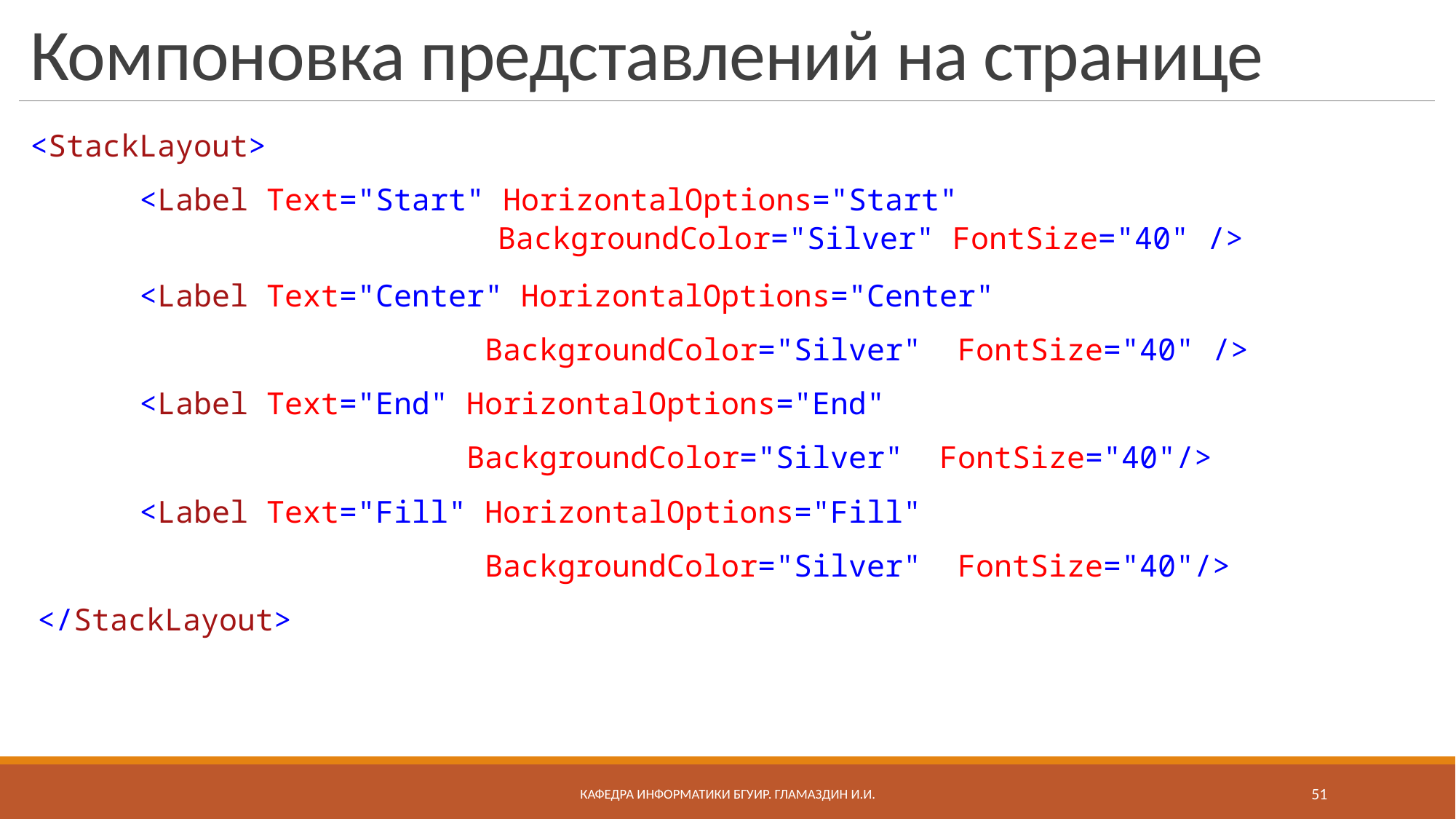

# Компоновка представлений на странице
<StackLayout>
      <Label Text="Start" HorizontalOptions="Start"
                         BackgroundColor="Silver" FontSize="40" />
      <Label Text="Center" HorizontalOptions="Center"
                         BackgroundColor="Silver"  FontSize="40" />
      <Label Text="End" HorizontalOptions="End"
                        BackgroundColor="Silver"  FontSize="40"/>
      <Label Text="Fill" HorizontalOptions="Fill"
                         BackgroundColor="Silver"  FontSize="40"/>
 </StackLayout>
Кафедра информатики бгуир. Гламаздин И.и.
51